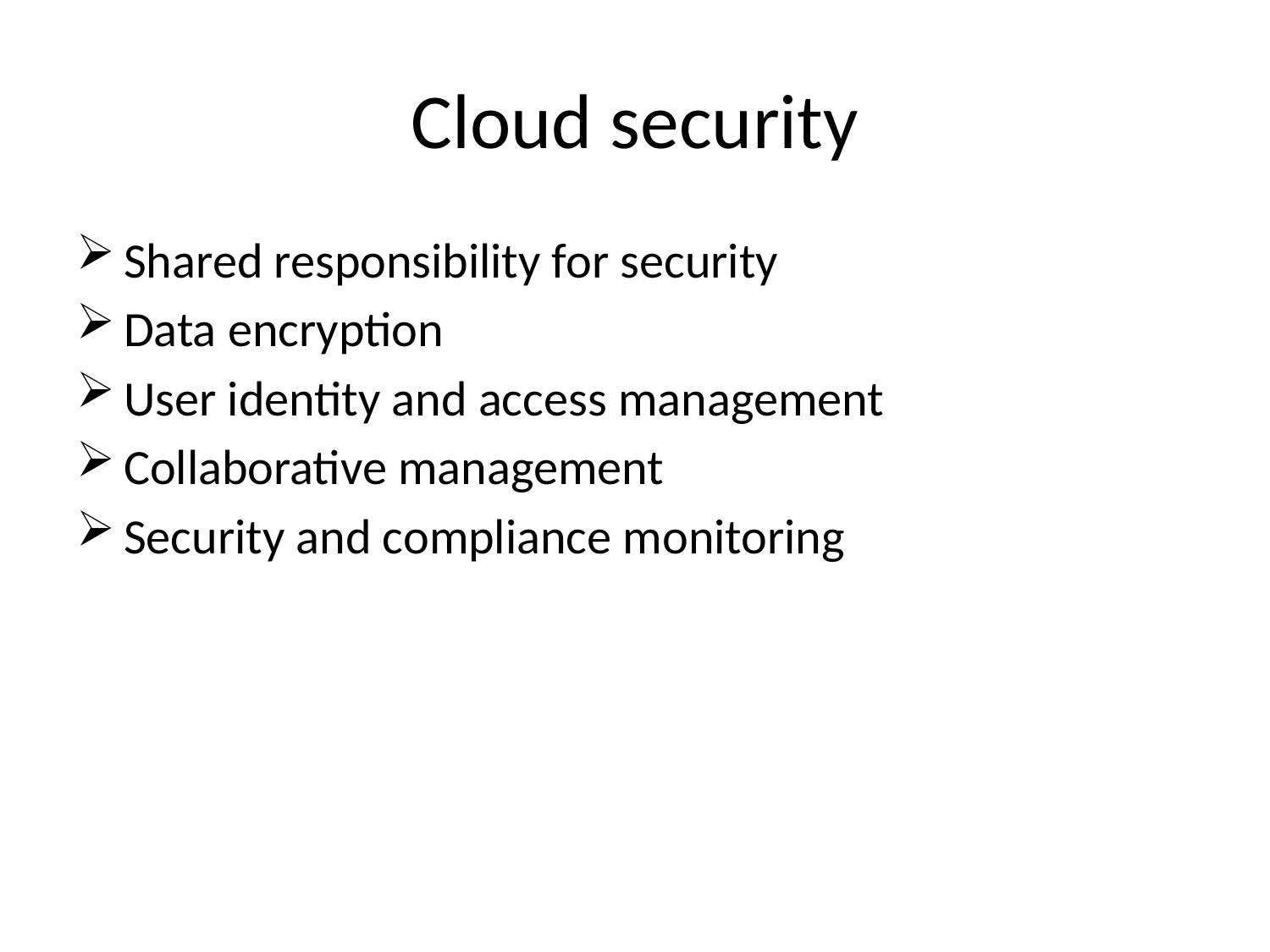

# Cloud security
Shared responsibility for security
Data encryption
User identity and access management
Collaborative management
Security and compliance monitoring